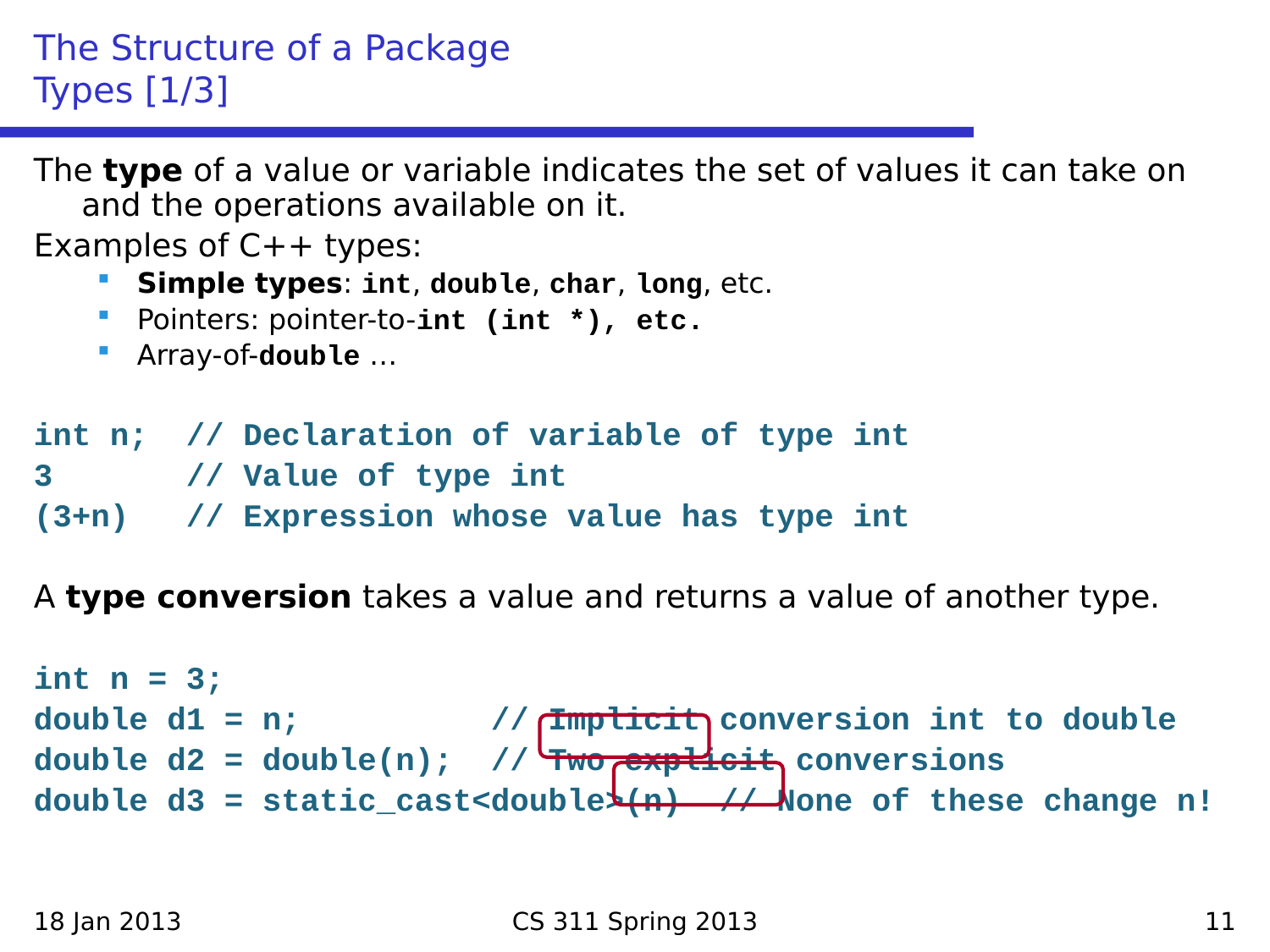

# The Structure of a Package Types [1/3]
The type of a value or variable indicates the set of values it can take on and the operations available on it.
Examples of C++ types:
Simple types: int, double, char, long, etc.
Pointers: pointer-to-int (int *), etc.
Array-of-double …

int n;  // Declaration of variable of type int
3       // Value of type int
(3+n)   // Expression whose value has type int

A type conversion takes a value and returns a value of another type.

int n = 3;
double d1 = n;          // Implicit conversion int to double
double d2 = double(n);  // Two explicit conversions
double d3 = static_cast<double>(n)  // None of these change n!

18 Jan 2013
CS 311 Spring 2013
11